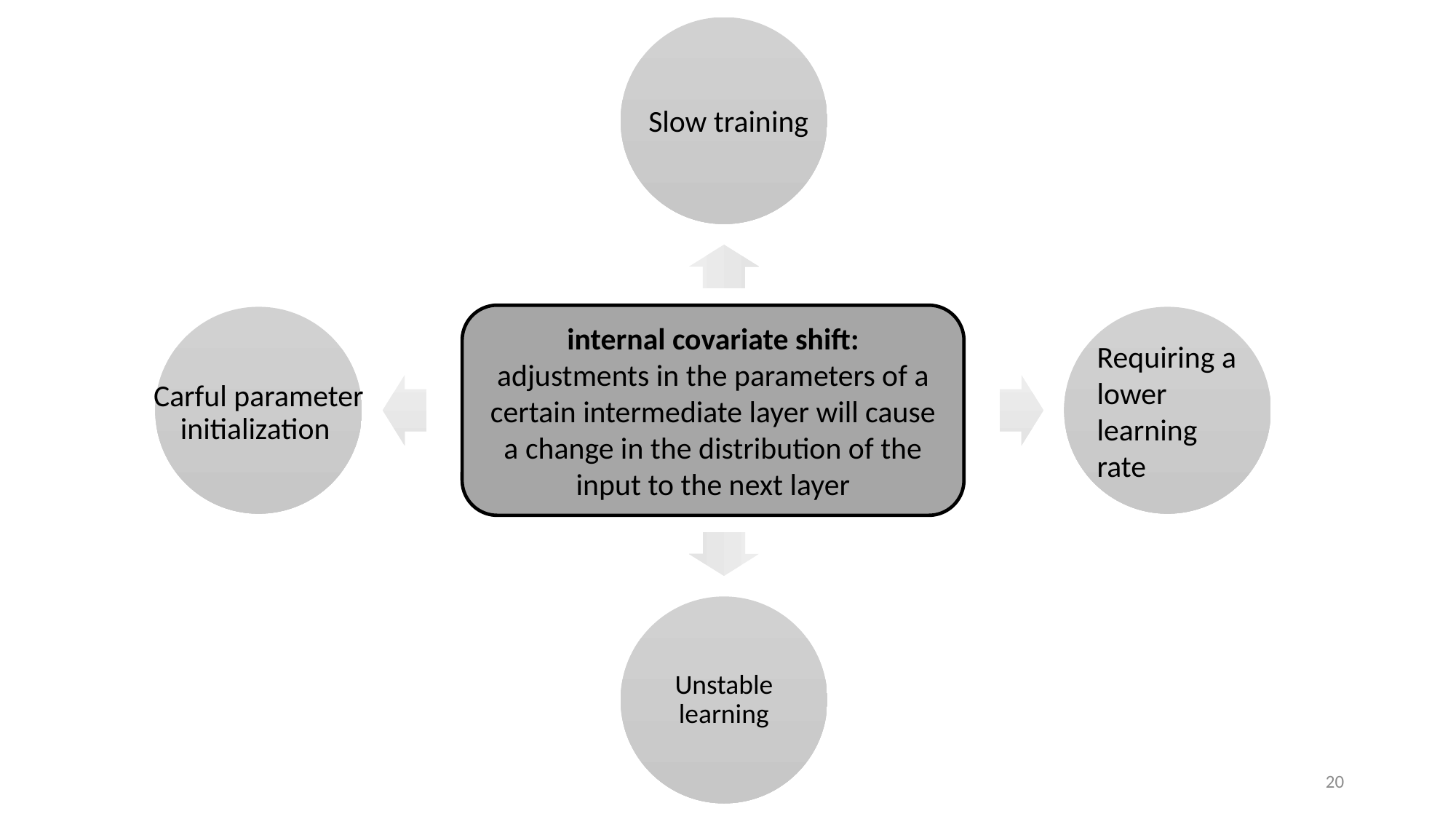

Slow training

internal covariate shift:
adjustments in the parameters of a certain intermediate layer will cause a change in the distribution of the input to the next layer

Carful parameter initialization
Requiring a lower learning rate

Unstable learning
20